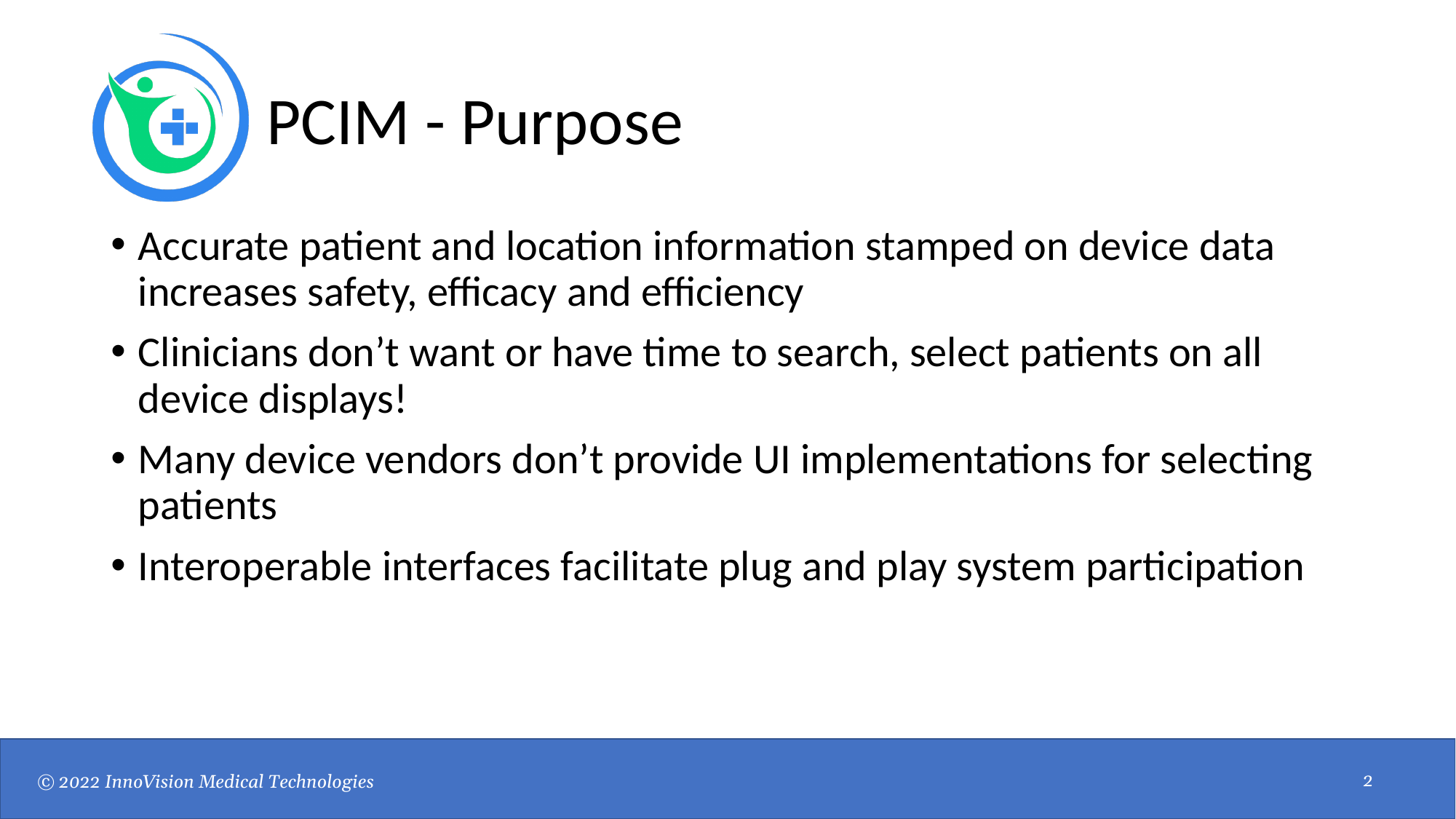

# PCIM - Purpose
Accurate patient and location information stamped on device data increases safety, efficacy and efficiency
Clinicians don’t want or have time to search, select patients on all device displays!
Many device vendors don’t provide UI implementations for selecting patients
Interoperable interfaces facilitate plug and play system participation